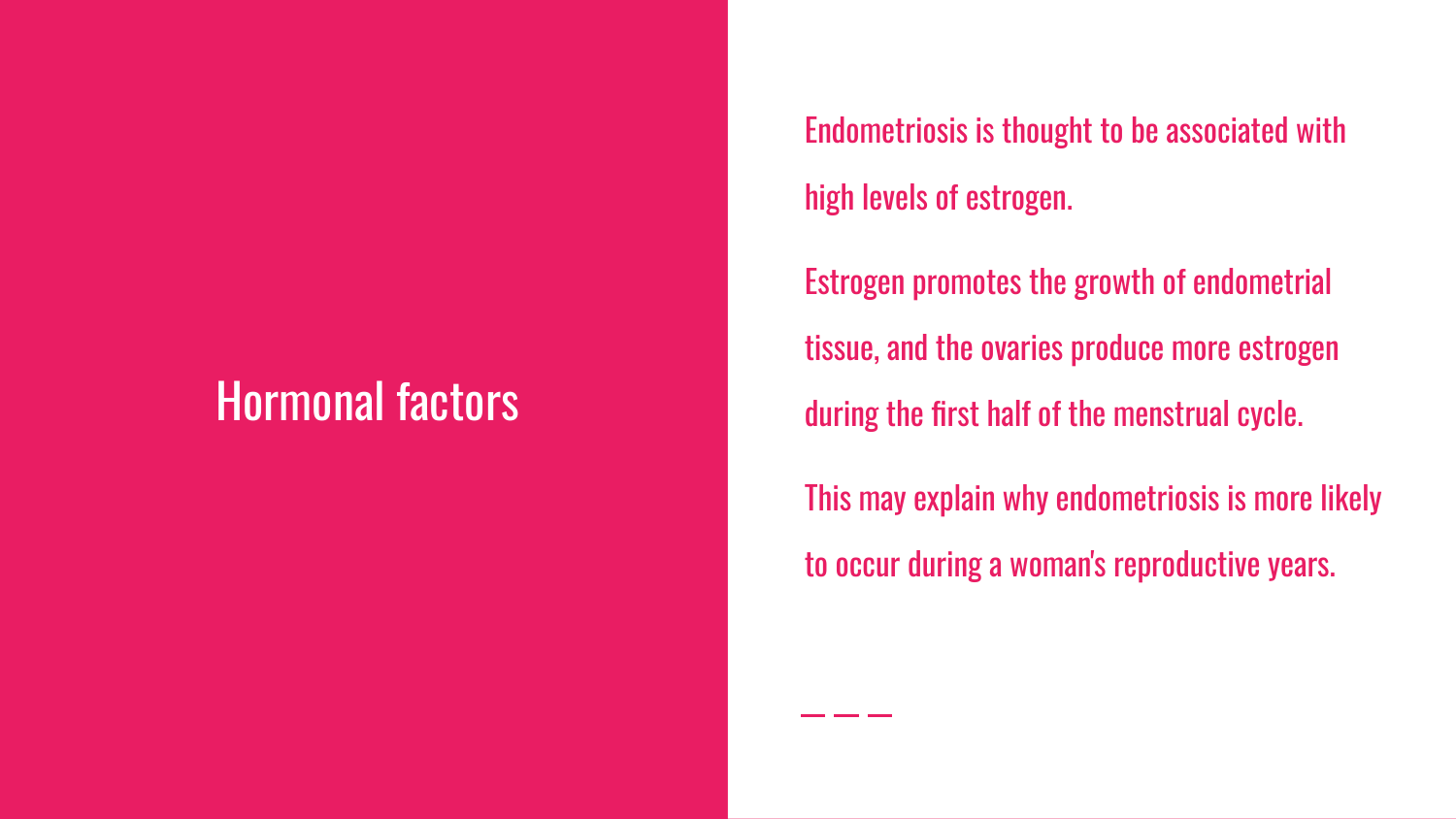

Endometriosis is thought to be associated with high levels of estrogen.
Estrogen promotes the growth of endometrial tissue, and the ovaries produce more estrogen during the first half of the menstrual cycle.
This may explain why endometriosis is more likely to occur during a woman's reproductive years.

# Hormonal factors